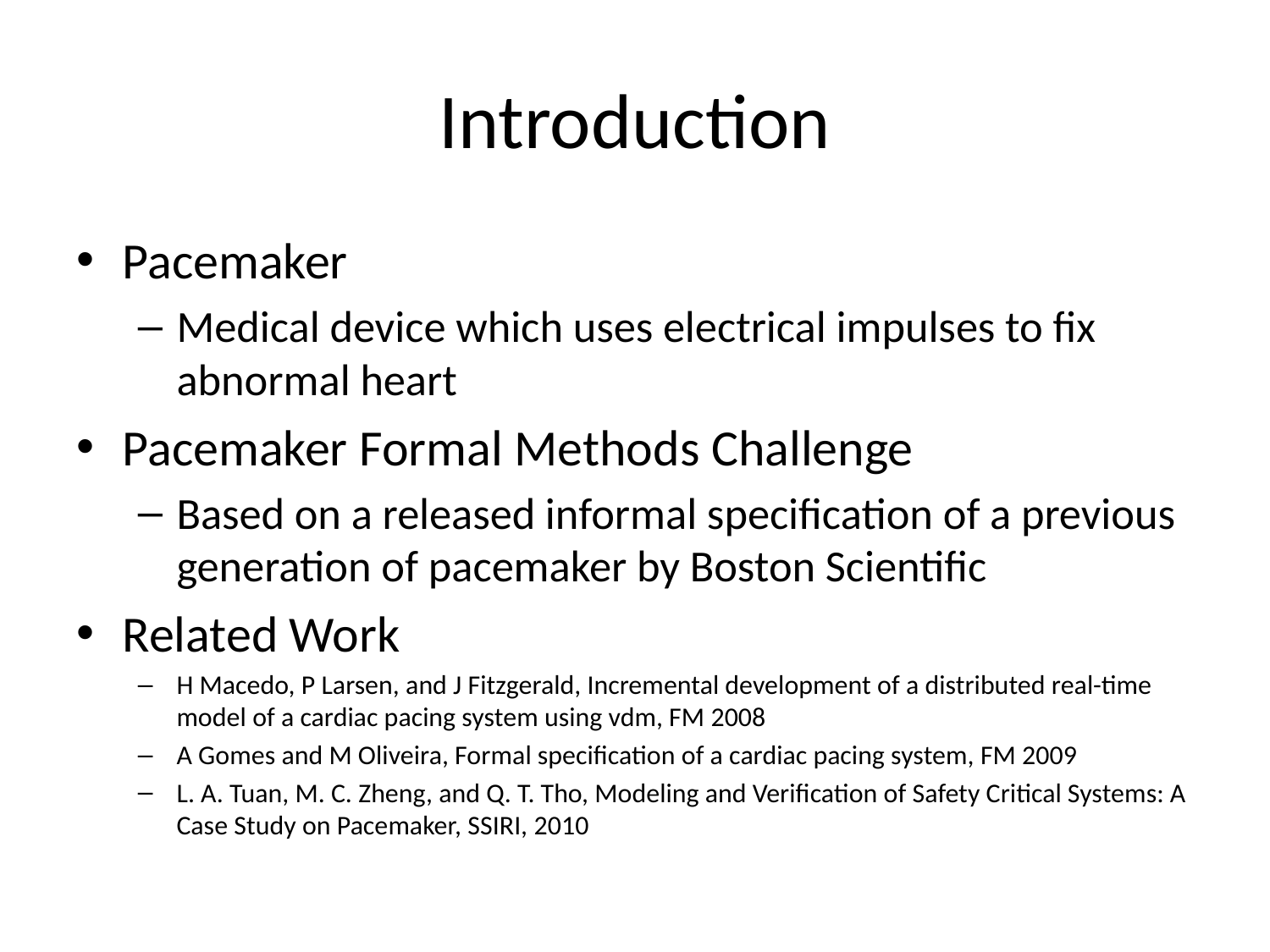

# Introduction
Pacemaker
Medical device which uses electrical impulses to fix abnormal heart
Pacemaker Formal Methods Challenge
Based on a released informal specification of a previous generation of pacemaker by Boston Scientific
Related Work
H Macedo, P Larsen, and J Fitzgerald, Incremental development of a distributed real-time model of a cardiac pacing system using vdm, FM 2008
A Gomes and M Oliveira, Formal specification of a cardiac pacing system, FM 2009
L. A. Tuan, M. C. Zheng, and Q. T. Tho, Modeling and Verification of Safety Critical Systems: A Case Study on Pacemaker, SSIRI, 2010